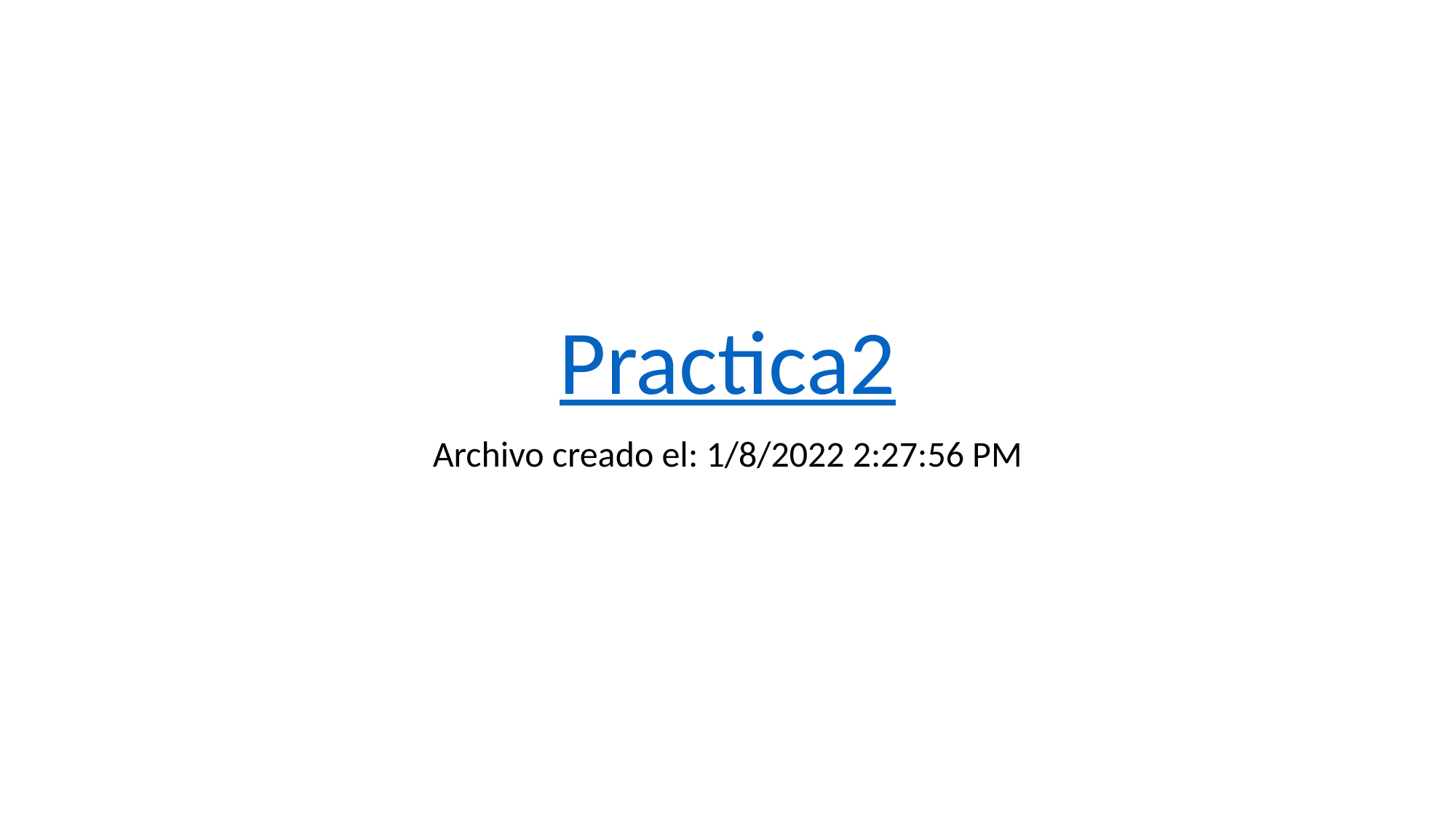

# Practica2
Archivo creado el: 1/8/2022 2:27:56 PM